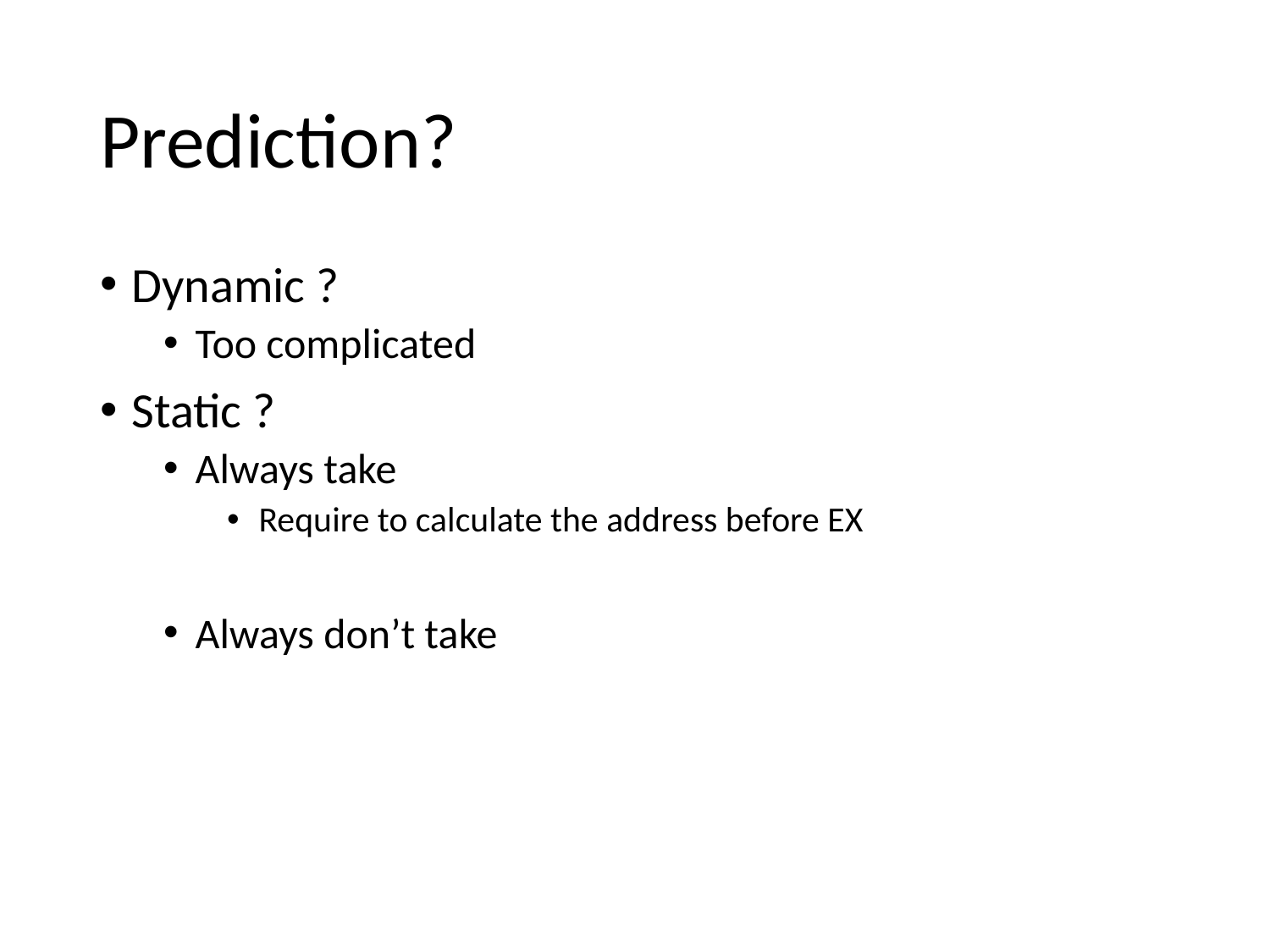

# Prediction?
Dynamic ?
Too complicated
Static ?
Always take
Require to calculate the address before EX

Always don’t take